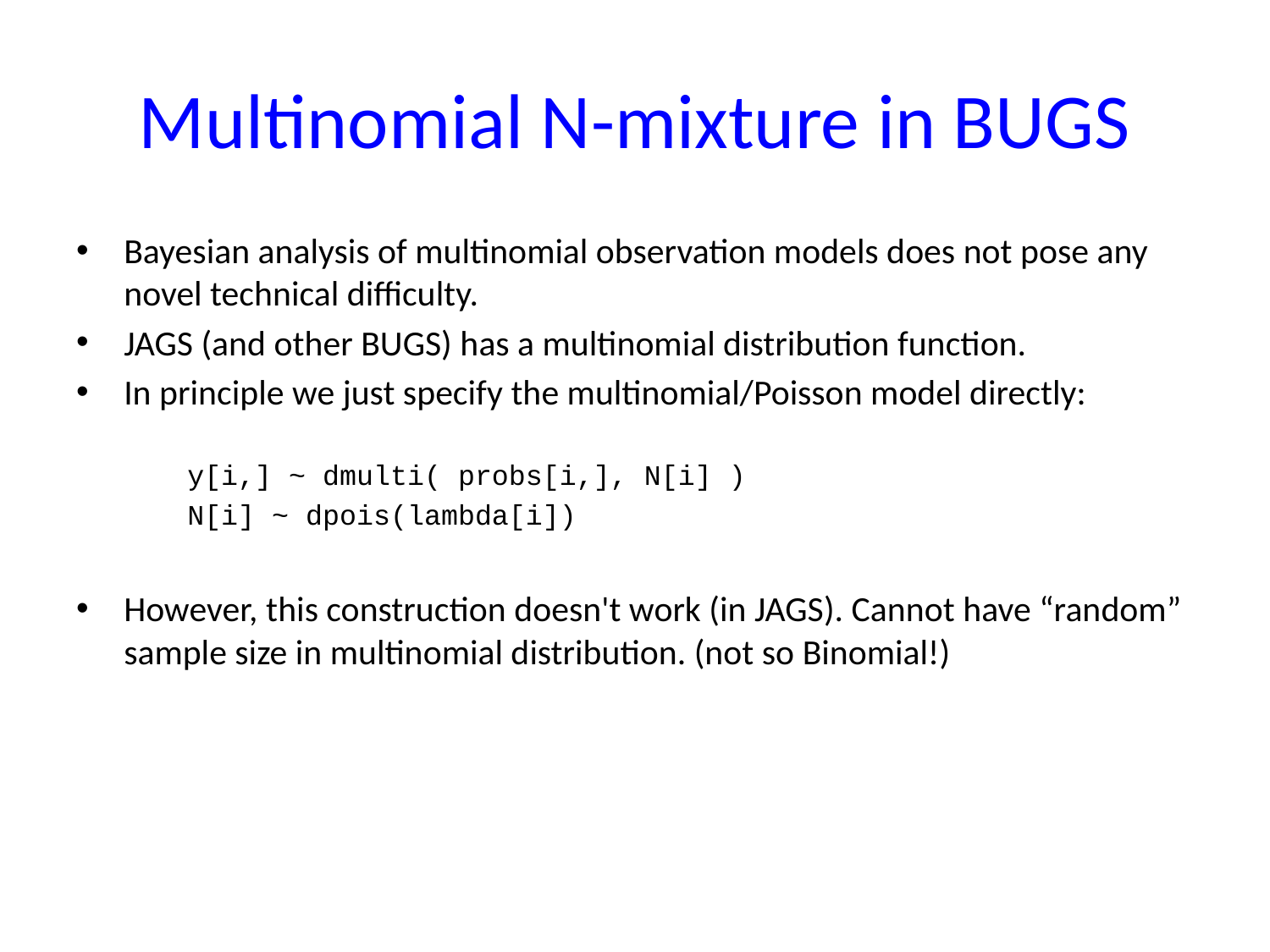

# Multinomial N-mixture in BUGS
Bayesian analysis of multinomial observation models does not pose any novel technical difficulty.
JAGS (and other BUGS) has a multinomial distribution function.
In principle we just specify the multinomial/Poisson model directly:

y[i,] ~ dmulti( probs[i,], N[i] )
N[i] ~ dpois(lambda[i])

However, this construction doesn't work (in JAGS). Cannot have “random” sample size in multinomial distribution. (not so Binomial!)